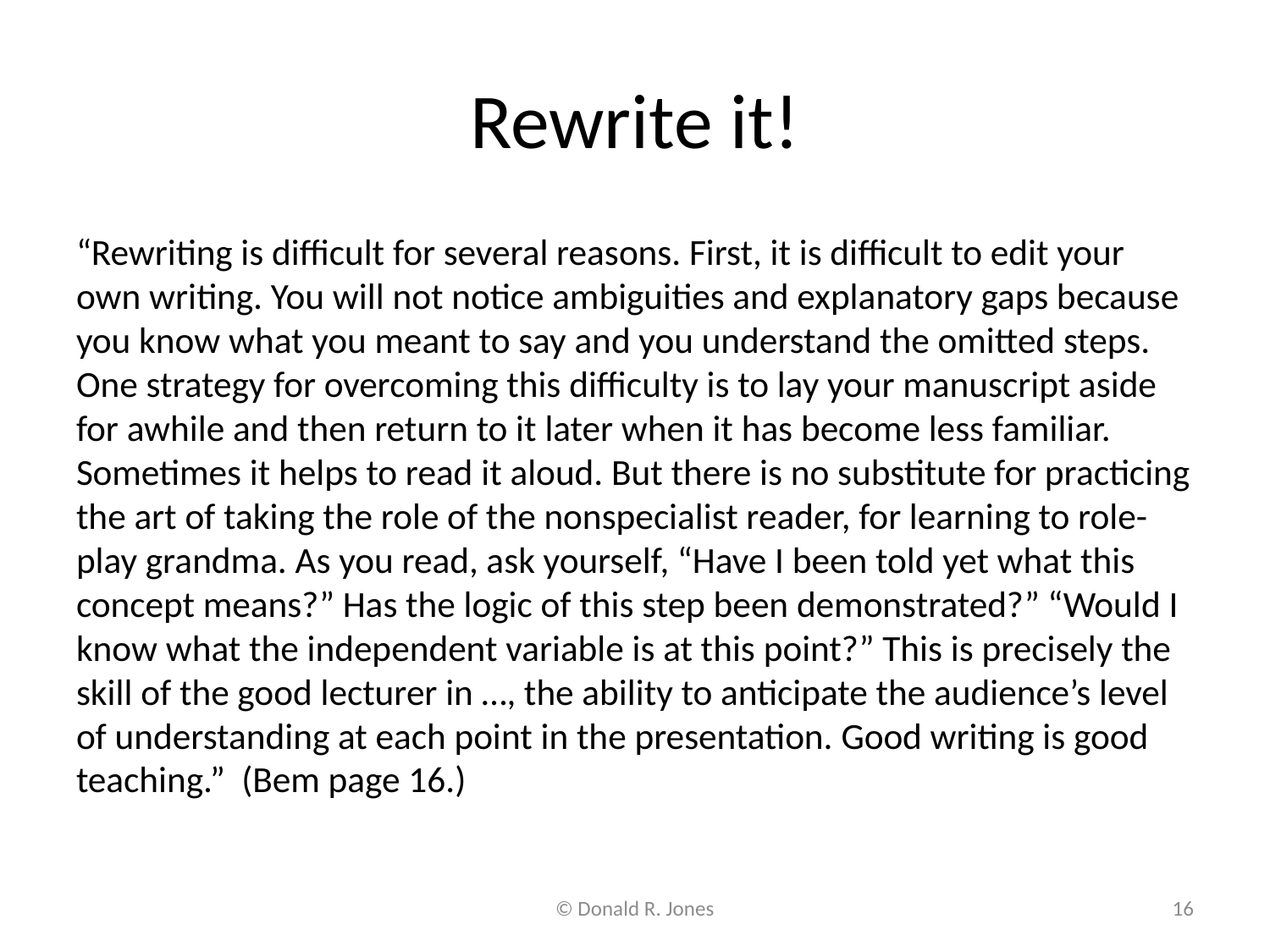

# Rewrite it!
“Rewriting is difficult for several reasons. First, it is difficult to edit your own writing. You will not notice ambiguities and explanatory gaps because you know what you meant to say and you understand the omitted steps. One strategy for overcoming this difficulty is to lay your manuscript aside for awhile and then return to it later when it has become less familiar. Sometimes it helps to read it aloud. But there is no substitute for practicing the art of taking the role of the nonspecialist reader, for learning to role-play grandma. As you read, ask yourself, “Have I been told yet what this concept means?” Has the logic of this step been demonstrated?” “Would I know what the independent variable is at this point?” This is precisely the skill of the good lecturer in …, the ability to anticipate the audience’s level of understanding at each point in the presentation. Good writing is good teaching.”  (Bem page 16.)
© Donald R. Jones
16